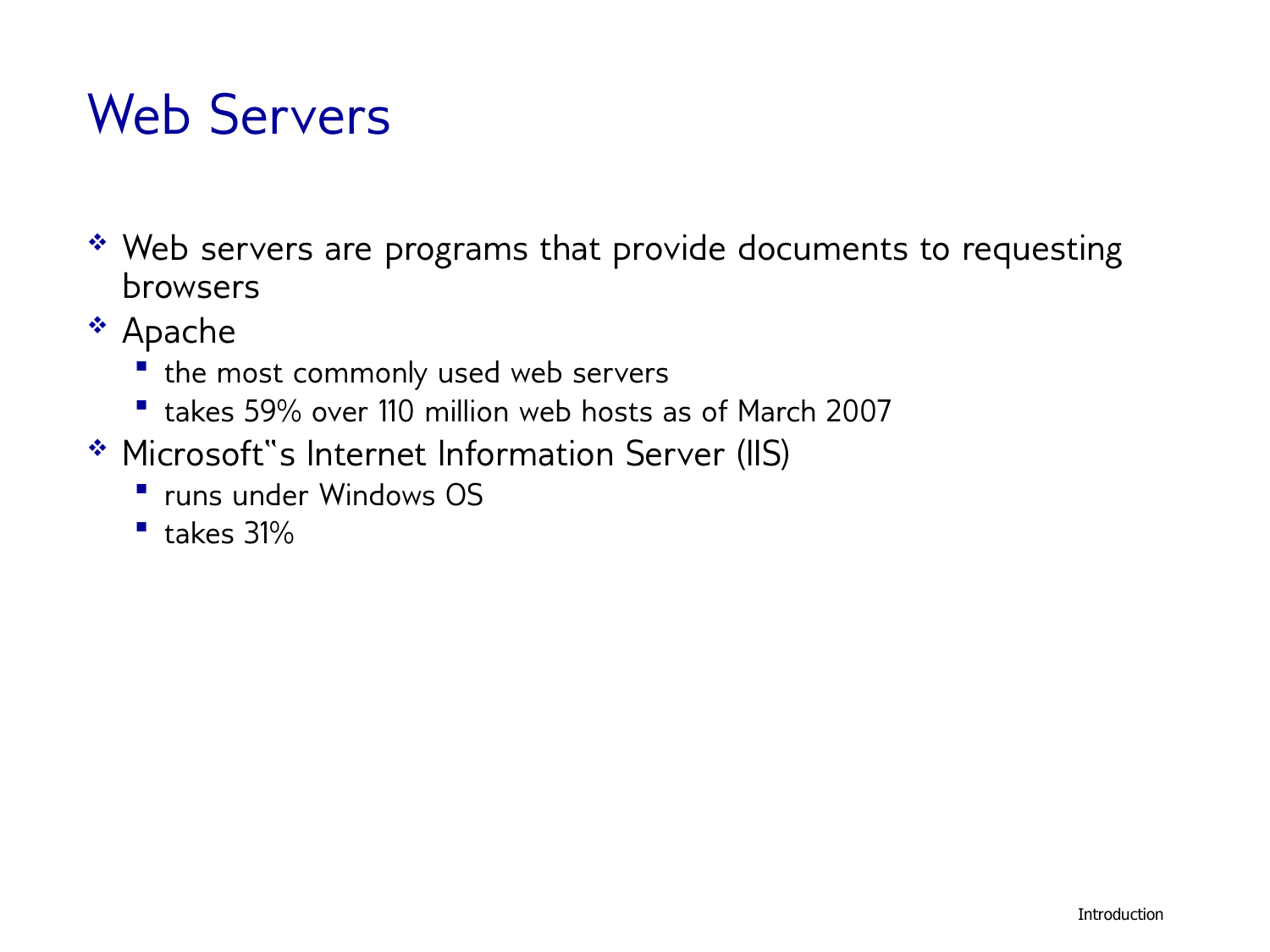

# Web Servers
Web servers are programs that provide documents to requesting browsers
Apache
the most commonly used web servers
takes 59% over 110 million web hosts as of March 2007
Microsoft‟s Internet Information Server (IIS)
runs under Windows OS
takes 31%

Introduction